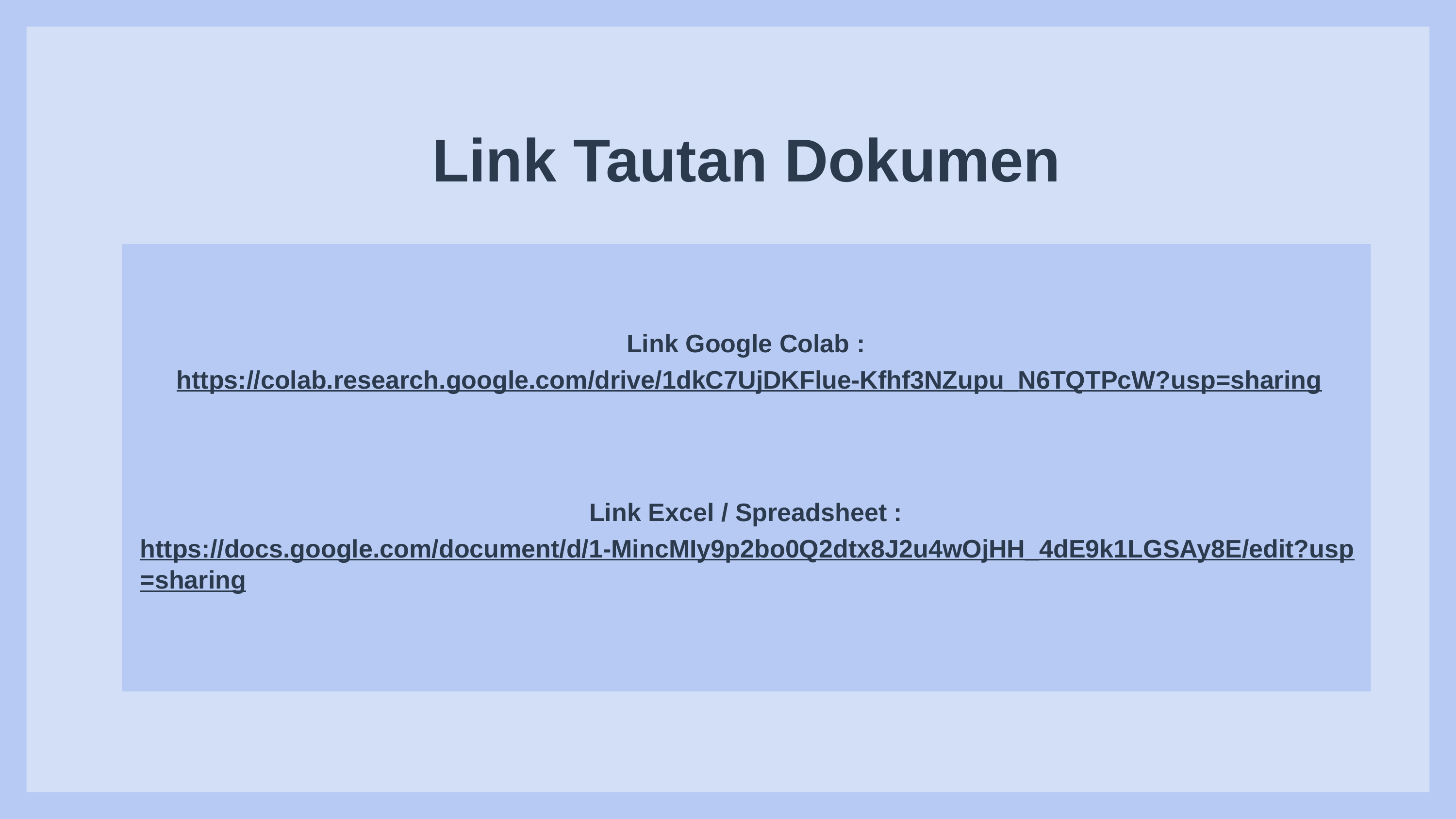

Link Tautan Dokumen

Link Google Colab :
https://colab.research.google.com/drive/1dkC7UjDKFlue-Kfhf3NZupu_N6TQTPcW?usp=sharing
Link Excel / Spreadsheet :
https://docs.google.com/document/d/1-MincMIy9p2bo0Q2dtx8J2u4wOjHH_4dE9k1LGSAy8E/edit?usp=sharing